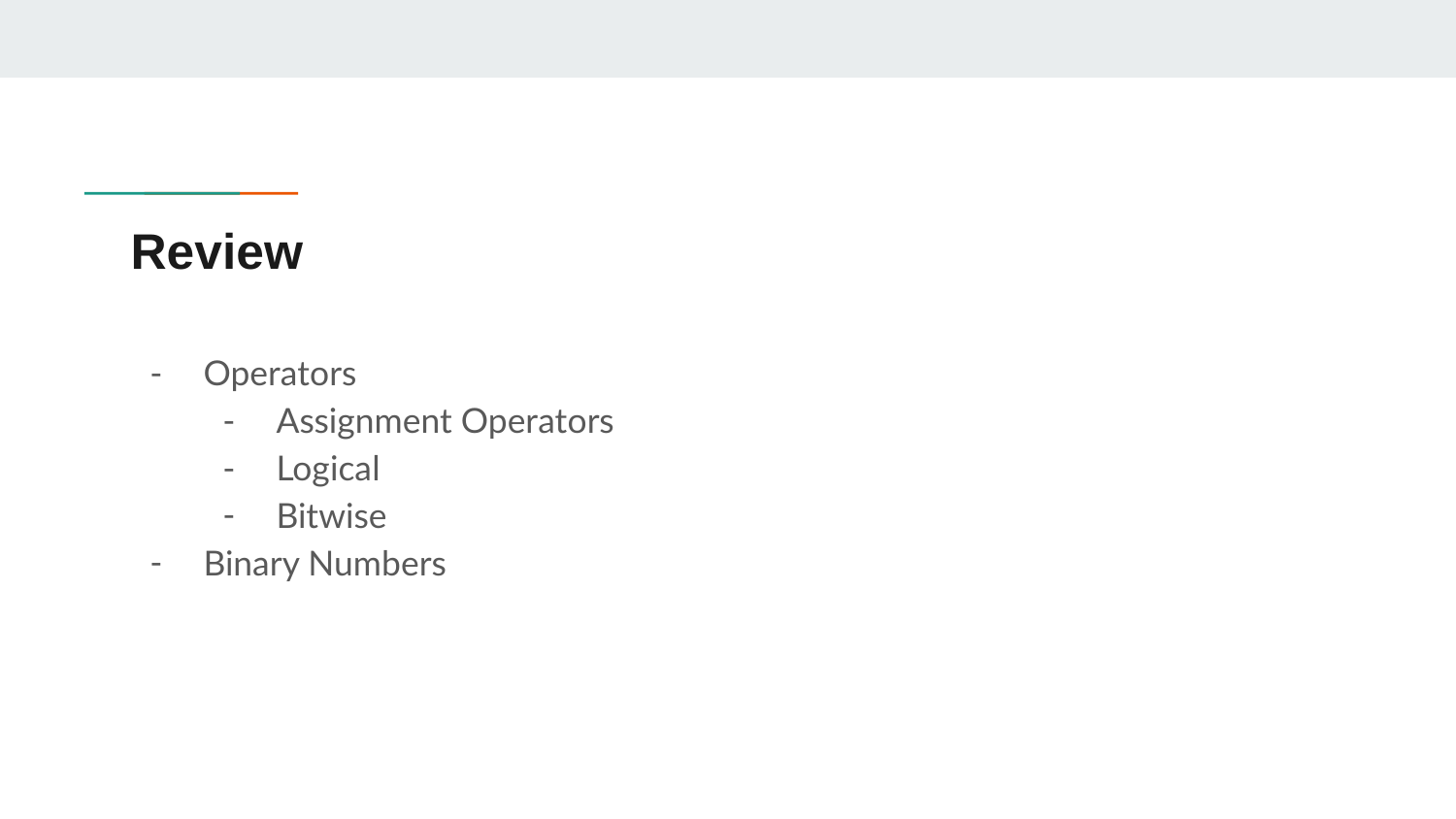

# Review
Operators
Assignment Operators
Logical
Bitwise
Binary Numbers